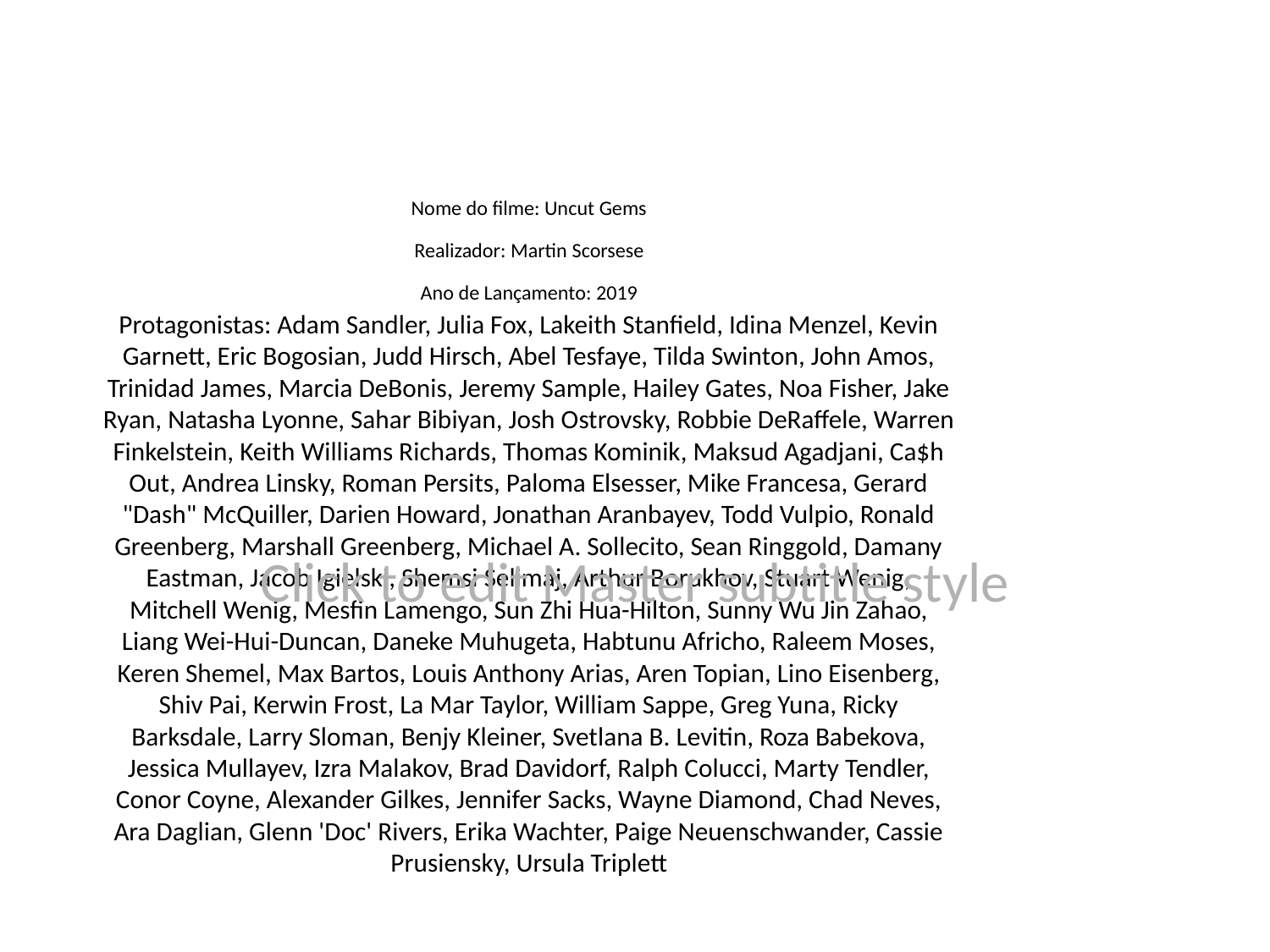

# Nome do filme: Uncut Gems
Realizador: Martin Scorsese
Ano de Lançamento: 2019
Protagonistas: Adam Sandler, Julia Fox, Lakeith Stanfield, Idina Menzel, Kevin Garnett, Eric Bogosian, Judd Hirsch, Abel Tesfaye, Tilda Swinton, John Amos, Trinidad James, Marcia DeBonis, Jeremy Sample, Hailey Gates, Noa Fisher, Jake Ryan, Natasha Lyonne, Sahar Bibiyan, Josh Ostrovsky, Robbie DeRaffele, Warren Finkelstein, Keith Williams Richards, Thomas Kominik, Maksud Agadjani, Ca$h Out, Andrea Linsky, Roman Persits, Paloma Elsesser, Mike Francesa, Gerard "Dash" McQuiller, Darien Howard, Jonathan Aranbayev, Todd Vulpio, Ronald Greenberg, Marshall Greenberg, Michael A. Sollecito, Sean Ringgold, Damany Eastman, Jacob Igielski, Shemsi Selimaj, Arthur Borukhov, Stuart Wenig, Mitchell Wenig, Mesfin Lamengo, Sun Zhi Hua-Hilton, Sunny Wu Jin Zahao, Liang Wei-Hui-Duncan, Daneke Muhugeta, Habtunu Africho, Raleem Moses, Keren Shemel, Max Bartos, Louis Anthony Arias, Aren Topian, Lino Eisenberg, Shiv Pai, Kerwin Frost, La Mar Taylor, William Sappe, Greg Yuna, Ricky Barksdale, Larry Sloman, Benjy Kleiner, Svetlana B. Levitin, Roza Babekova, Jessica Mullayev, Izra Malakov, Brad Davidorf, Ralph Colucci, Marty Tendler, Conor Coyne, Alexander Gilkes, Jennifer Sacks, Wayne Diamond, Chad Neves, Ara Daglian, Glenn 'Doc' Rivers, Erika Wachter, Paige Neuenschwander, Cassie Prusiensky, Ursula Triplett
Click to edit Master subtitle style